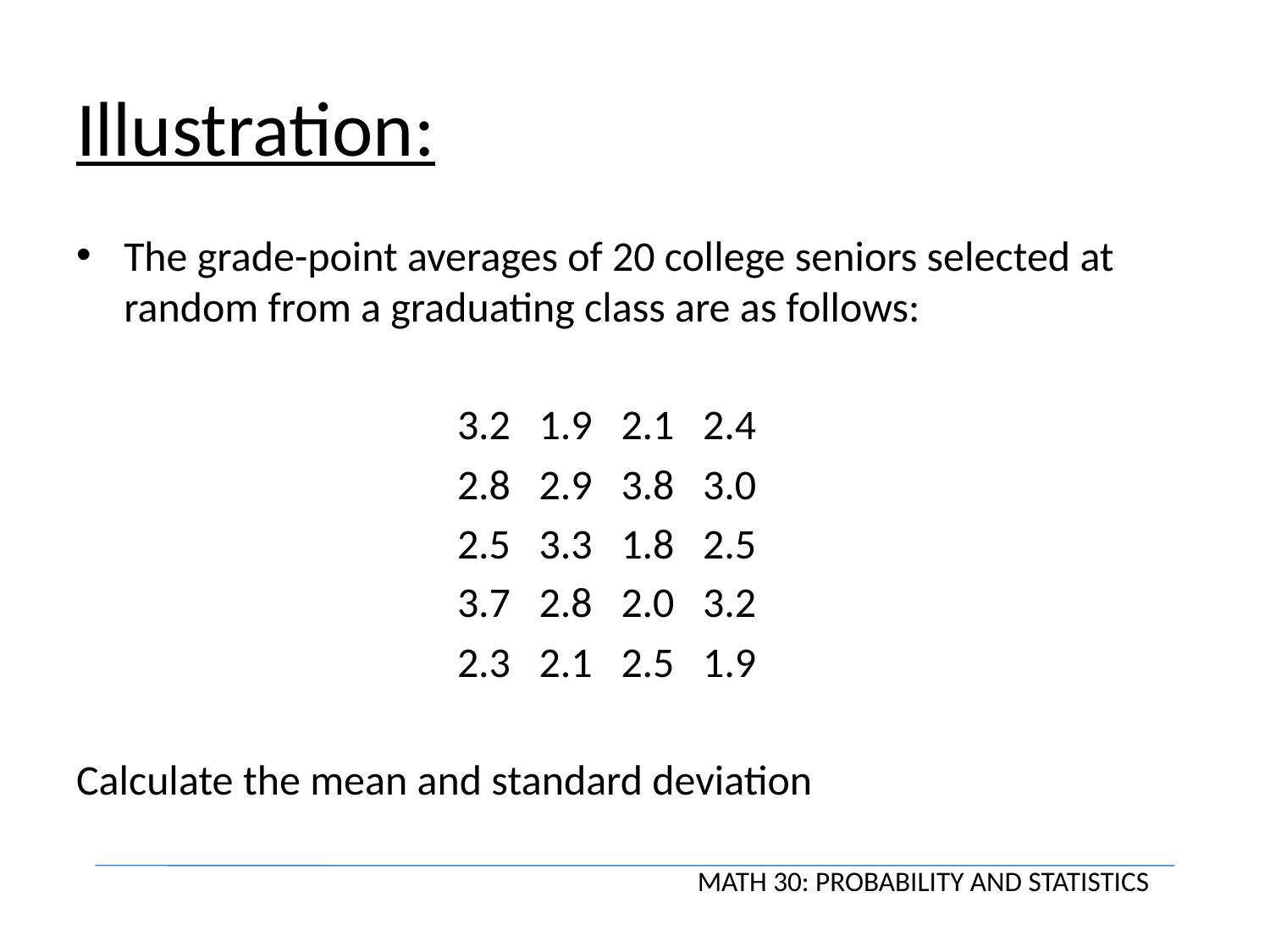

# Illustration:
The grade-point averages of 20 college seniors selected at random from a graduating class are as follows:

			3.2   1.9   2.1   2.4
			2.8   2.9   3.8   3.0
			2.5   3.3   1.8   2.5
			3.7   2.8   2.0   3.2
			2.3   2.1   2.5   1.9

Calculate the mean and standard deviation
MATH 30: PROBABILITY AND STATISTICS